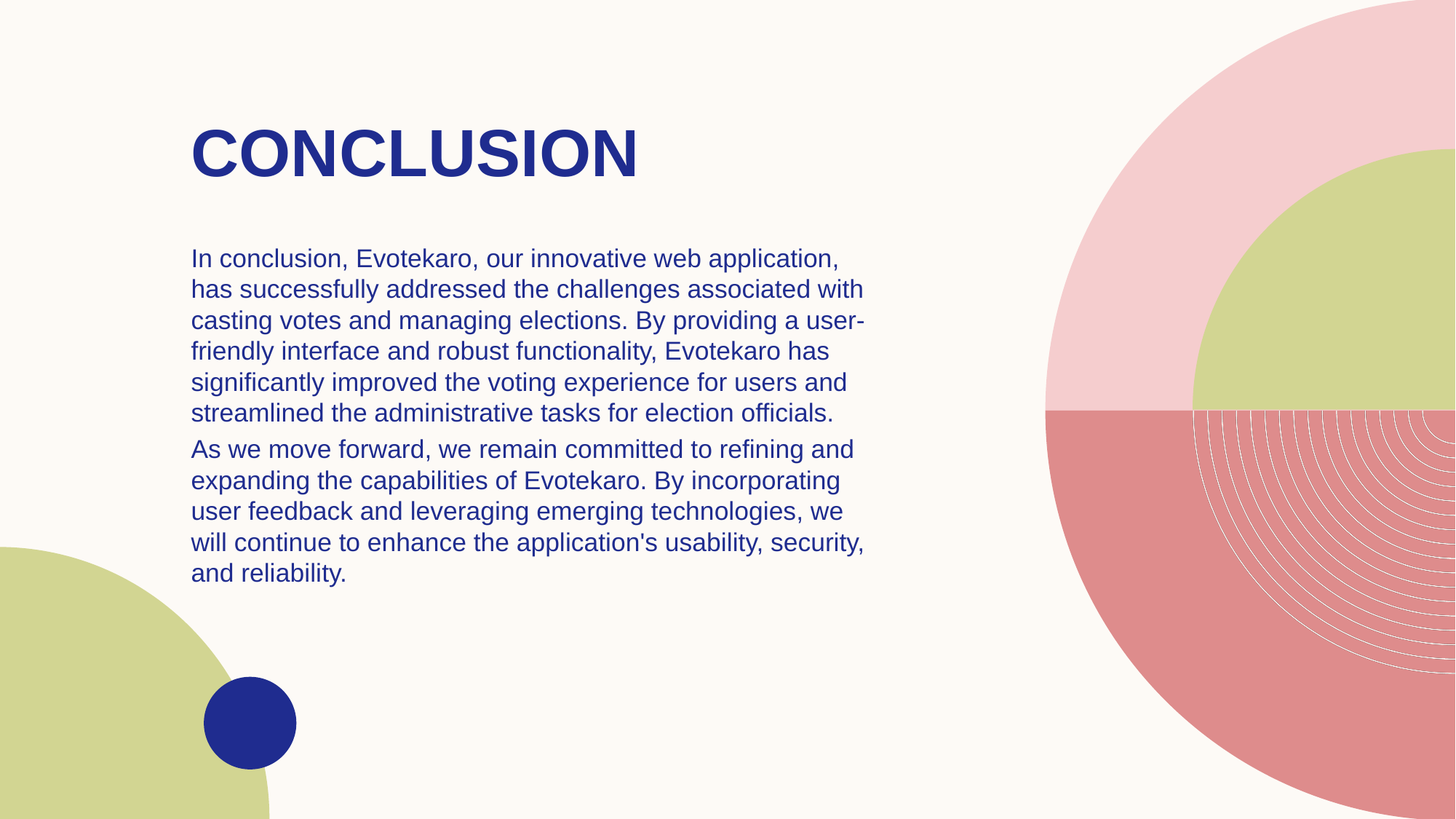

# CONCLUSION
In conclusion, Evotekaro, our innovative web application, has successfully addressed the challenges associated with casting votes and managing elections. By providing a user-friendly interface and robust functionality, Evotekaro has significantly improved the voting experience for users and streamlined the administrative tasks for election officials.
As we move forward, we remain committed to refining and expanding the capabilities of Evotekaro. By incorporating user feedback and leveraging emerging technologies, we will continue to enhance the application's usability, security, and reliability.